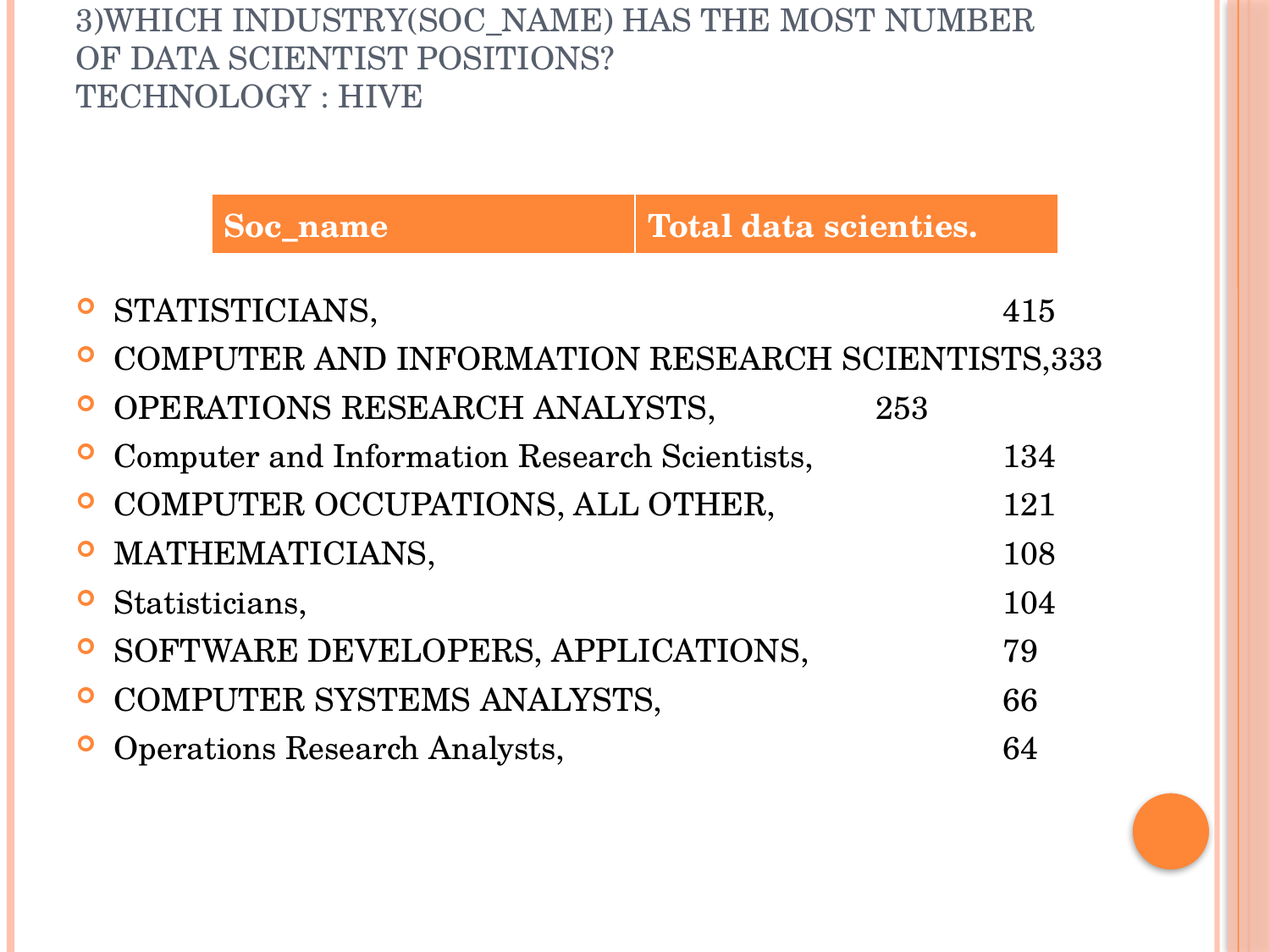

# 3)Which industry(SOC_NAME) has the most number of Data Scientist positions? Technology : HIVE

STATISTICIANS,					415
COMPUTER AND INFORMATION RESEARCH SCIENTISTS,333
OPERATIONS RESEARCH ANALYSTS,		253
Computer and Information Research Scientists,		134
COMPUTER OCCUPATIONS, ALL OTHER,		121
MATHEMATICIANS,					108
Statisticians,						104
SOFTWARE DEVELOPERS, APPLICATIONS,		79
COMPUTER SYSTEMS ANALYSTS,			66
Operations Research Analysts,				64

| Soc\_name | Total data scienties. |
| --- | --- |